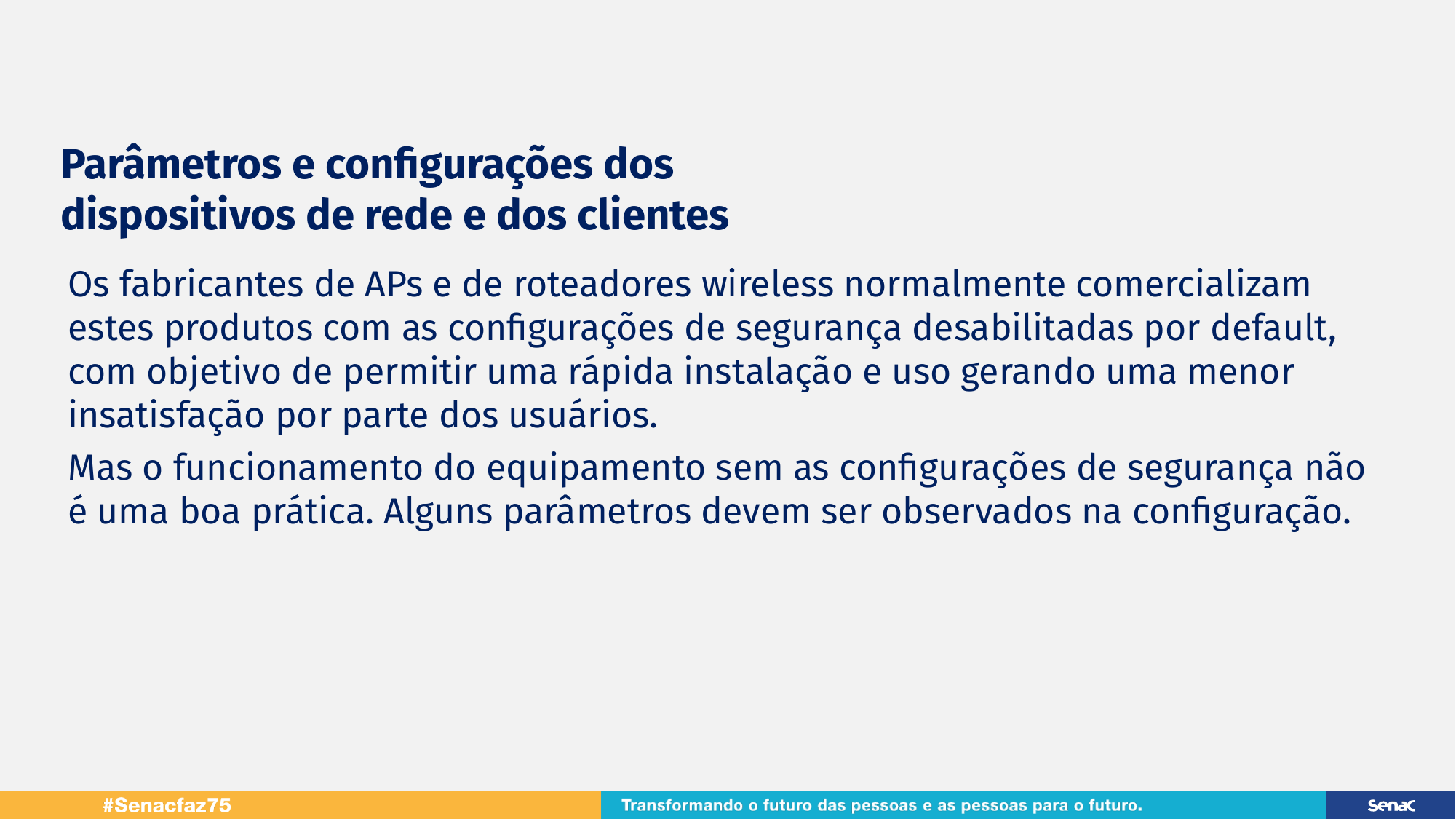

Parâmetros e configurações dos
dispositivos de rede e dos clientes
Os fabricantes de APs e de roteadores wireless normalmente comercializam estes produtos com as configurações de segurança desabilitadas por default, com objetivo de permitir uma rápida instalação e uso gerando uma menor insatisfação por parte dos usuários.
Mas o funcionamento do equipamento sem as configurações de segurança não é uma boa prática. Alguns parâmetros devem ser observados na configuração.